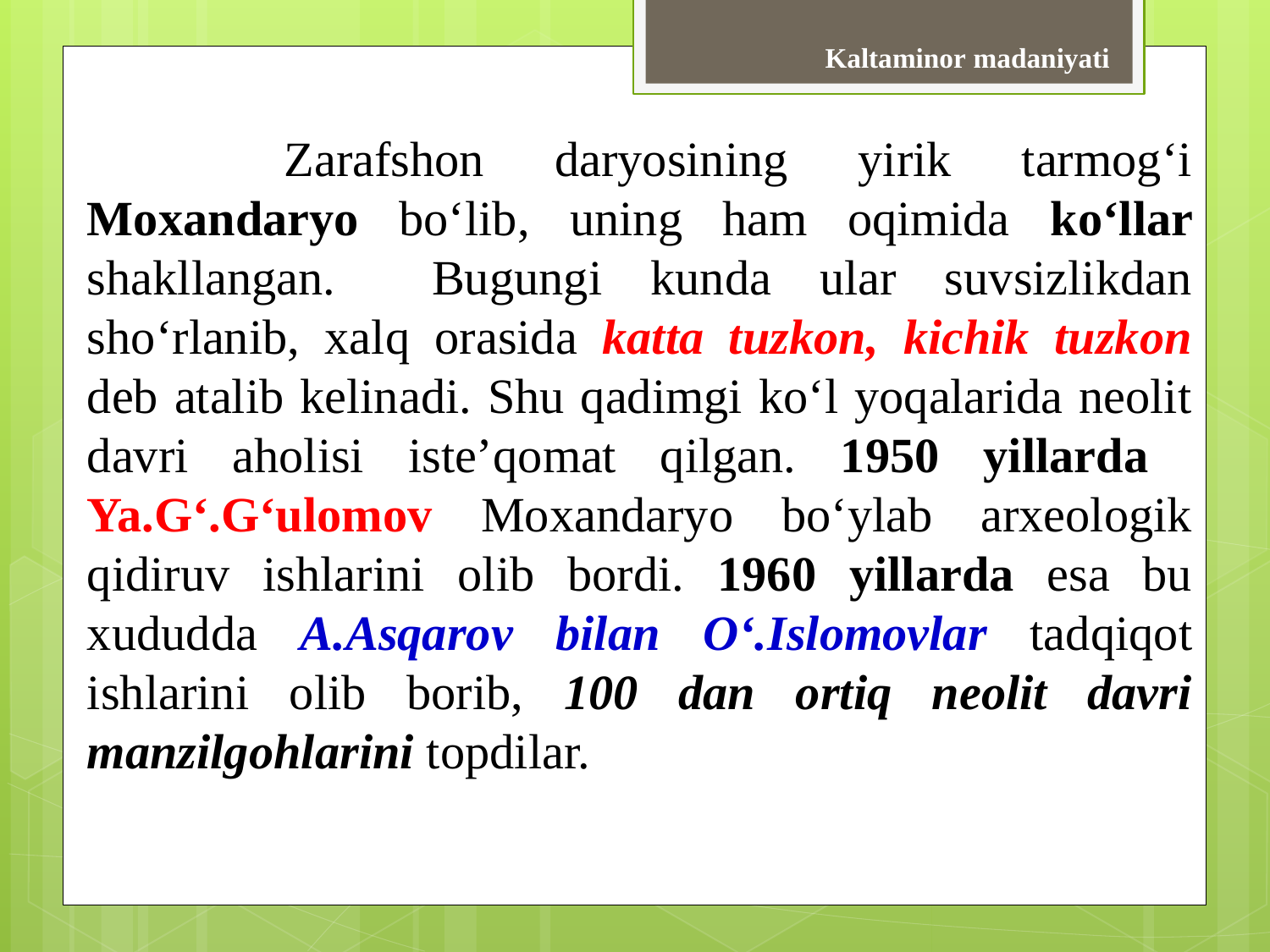

Kaltaminor madaniyati
	 Zarafshon daryosining yirik tarmog‘i Moxandaryo bo‘lib, uning ham oqimida ko‘llar shakllangan.  Bugungi kunda ular suvsizlikdan sho‘rlanib, xalq orasida katta tuzkon, kichik tuzkon deb atalib kelinadi. Shu qadimgi ko‘l yoqalarida neolit davri aholisi iste’qomat qilgan. 1950 yillarda  Ya.G‘.G‘ulomov Moxandaryo bo‘ylab arxeologik qidiruv ishlarini olib bordi. 1960 yillarda esa bu xududda A.Asqarov bilan O‘.Islomovlar tadqiqot ishlarini olib borib, 100 dan ortiq neolit davri manzilgohlarini topdilar.